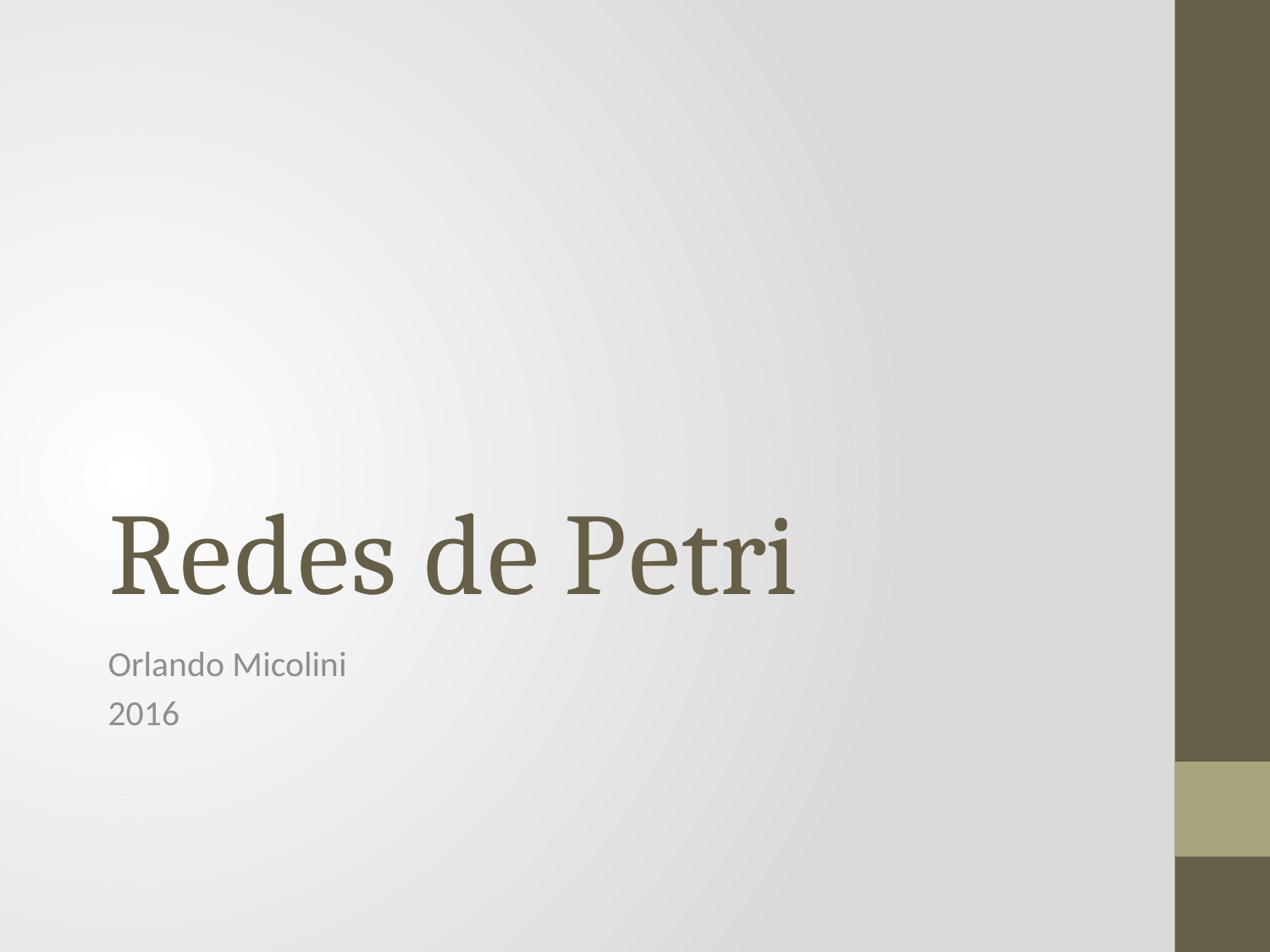

# Redes de Petri
Orlando Micolini
2016